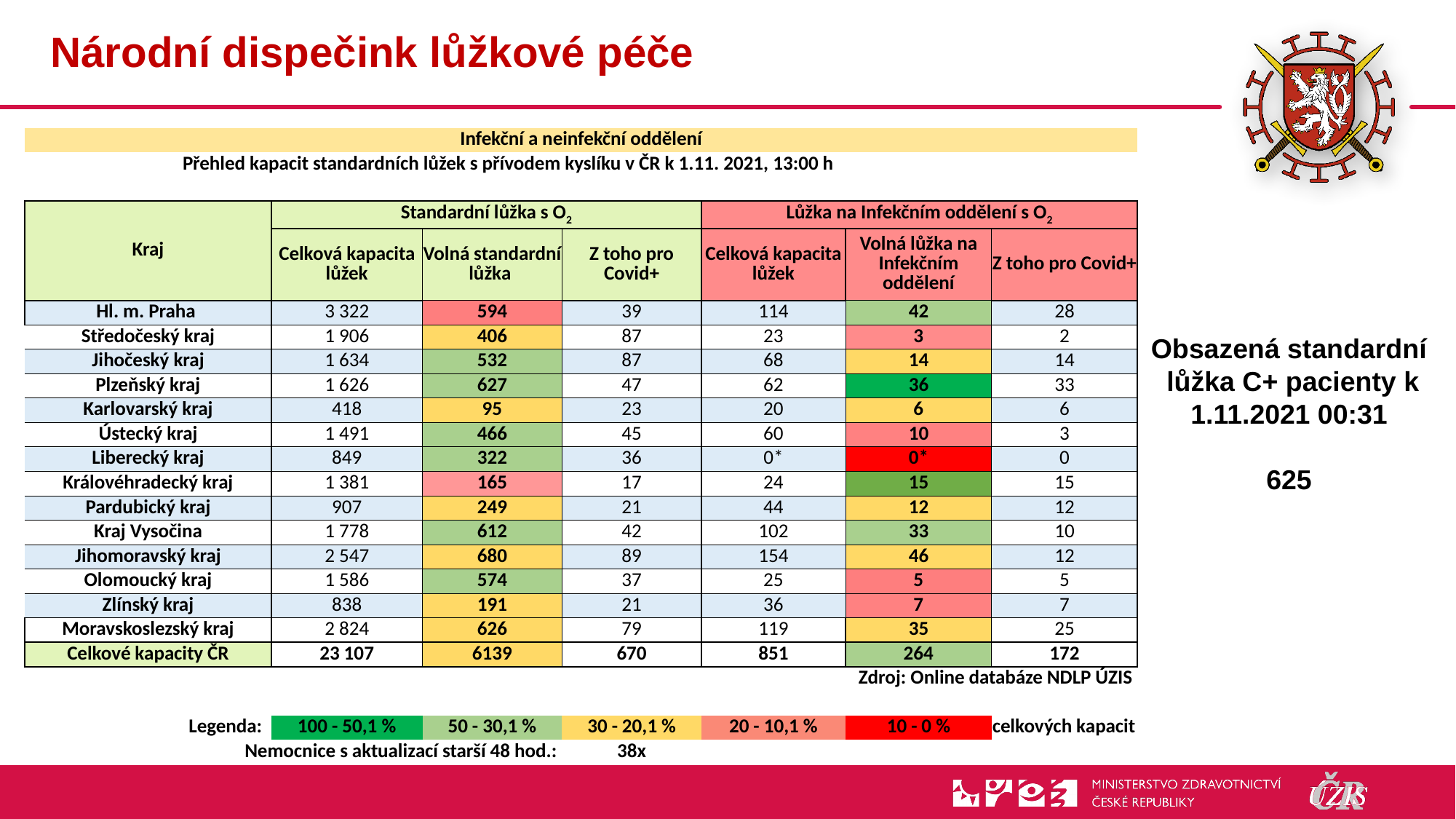

# Národní dispečink lůžkové péče
| Infekční a neinfekční oddělení |  |  |  |  |  |  |
| --- | --- | --- | --- | --- | --- | --- |
| Přehled kapacit standardních lůžek s přívodem kyslíku v ČR k 1.11. 2021, 13:00 h |  |  |  |  |  |  |
|  |  |  |  |  |  |  |
| Kraj | Standardní lůžka s O2 |  |  | Lůžka na Infekčním oddělení s O2 |  |  |
|  | Celková kapacita lůžek | Volná standardní lůžka | Z toho pro Covid+ | Celková kapacita lůžek | Volná lůžka na Infekčním oddělení | Z toho pro Covid+ |
| Hl. m. Praha | 3 322 | 594 | 39 | 114 | 42 | 28 |
| Středočeský kraj | 1 906 | 406 | 87 | 23 | 3 | 2 |
| Jihočeský kraj | 1 634 | 532 | 87 | 68 | 14 | 14 |
| Plzeňský kraj | 1 626 | 627 | 47 | 62 | 36 | 33 |
| Karlovarský kraj | 418 | 95 | 23 | 20 | 6 | 6 |
| Ústecký kraj | 1 491 | 466 | 45 | 60 | 10 | 3 |
| Liberecký kraj | 849 | 322 | 36 | 0\* | 0\* | 0 |
| Královéhradecký kraj | 1 381 | 165 | 17 | 24 | 15 | 15 |
| Pardubický kraj | 907 | 249 | 21 | 44 | 12 | 12 |
| Kraj Vysočina | 1 778 | 612 | 42 | 102 | 33 | 10 |
| Jihomoravský kraj | 2 547 | 680 | 89 | 154 | 46 | 12 |
| Olomoucký kraj | 1 586 | 574 | 37 | 25 | 5 | 5 |
| Zlínský kraj | 838 | 191 | 21 | 36 | 7 | 7 |
| Moravskoslezský kraj | 2 824 | 626 | 79 | 119 | 35 | 25 |
| Celkové kapacity ČR | 23 107 | 6139 | 670 | 851 | 264 | 172 |
| Zdroj: Online databáze NDLP ÚZIS |  |  |  |  |  |  |
|  |  |  |  |  |  |  |
| Legenda: | 100 - 50,1 % | 50 - 30,1 % | 30 - 20,1 % | 20 - 10,1 % | 10 - 0 % | celkových kapacit |
| Nemocnice s aktualizací starší 48 hod.: |  |  | 38x |  |  |  |
Obsazená standardní
 lůžka C+ pacienty k 1.11.2021 00:31

625